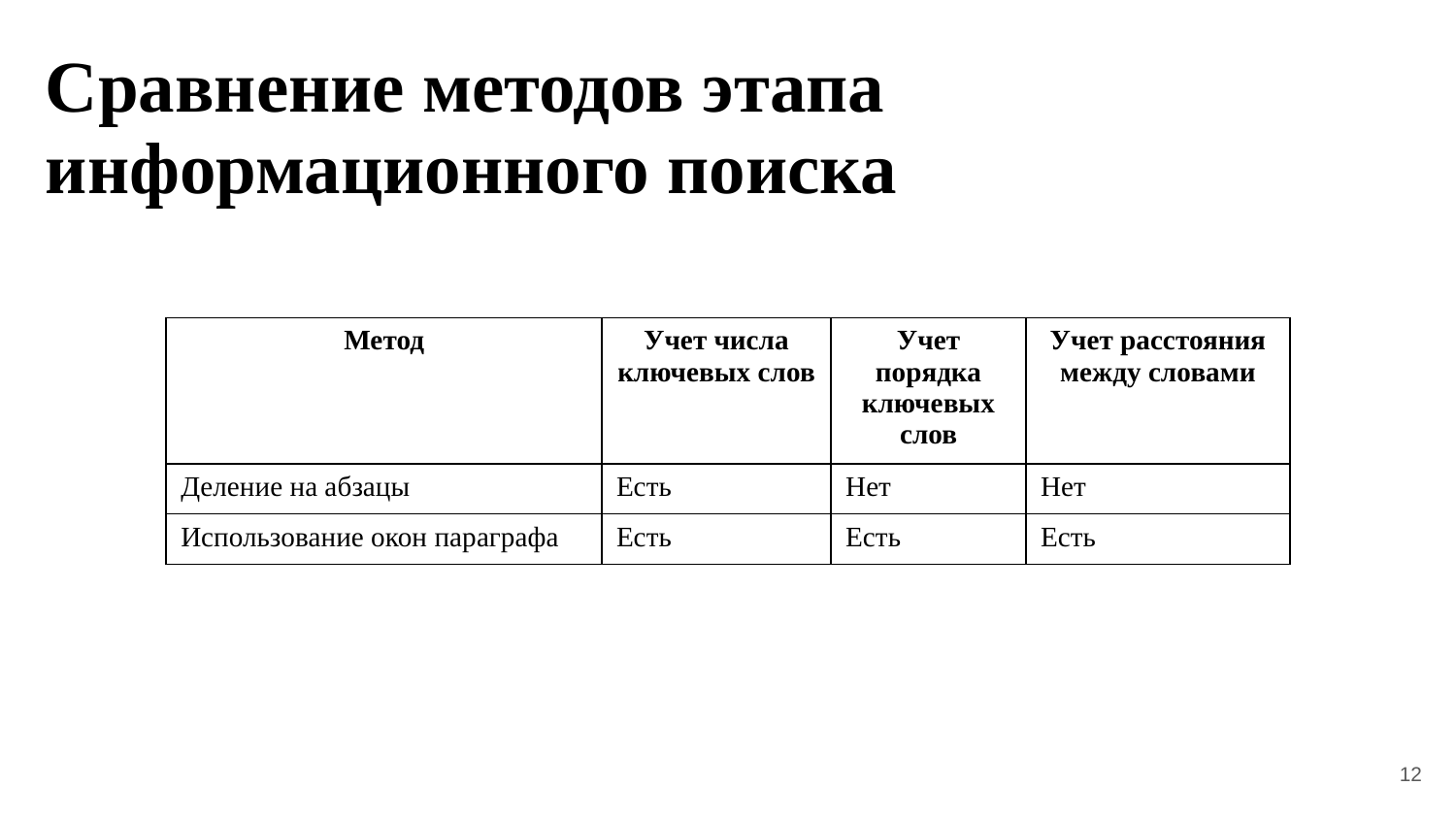

Сравнение методов этапа информационного поиска
| Метод | Учет числа ключевых слов | Учет порядка ключевых слов | Учет расстояния между словами |
| --- | --- | --- | --- |
| Деление на абзацы | Есть | Нет | Нет |
| Использование окон параграфа | Есть | Есть | Есть |
12